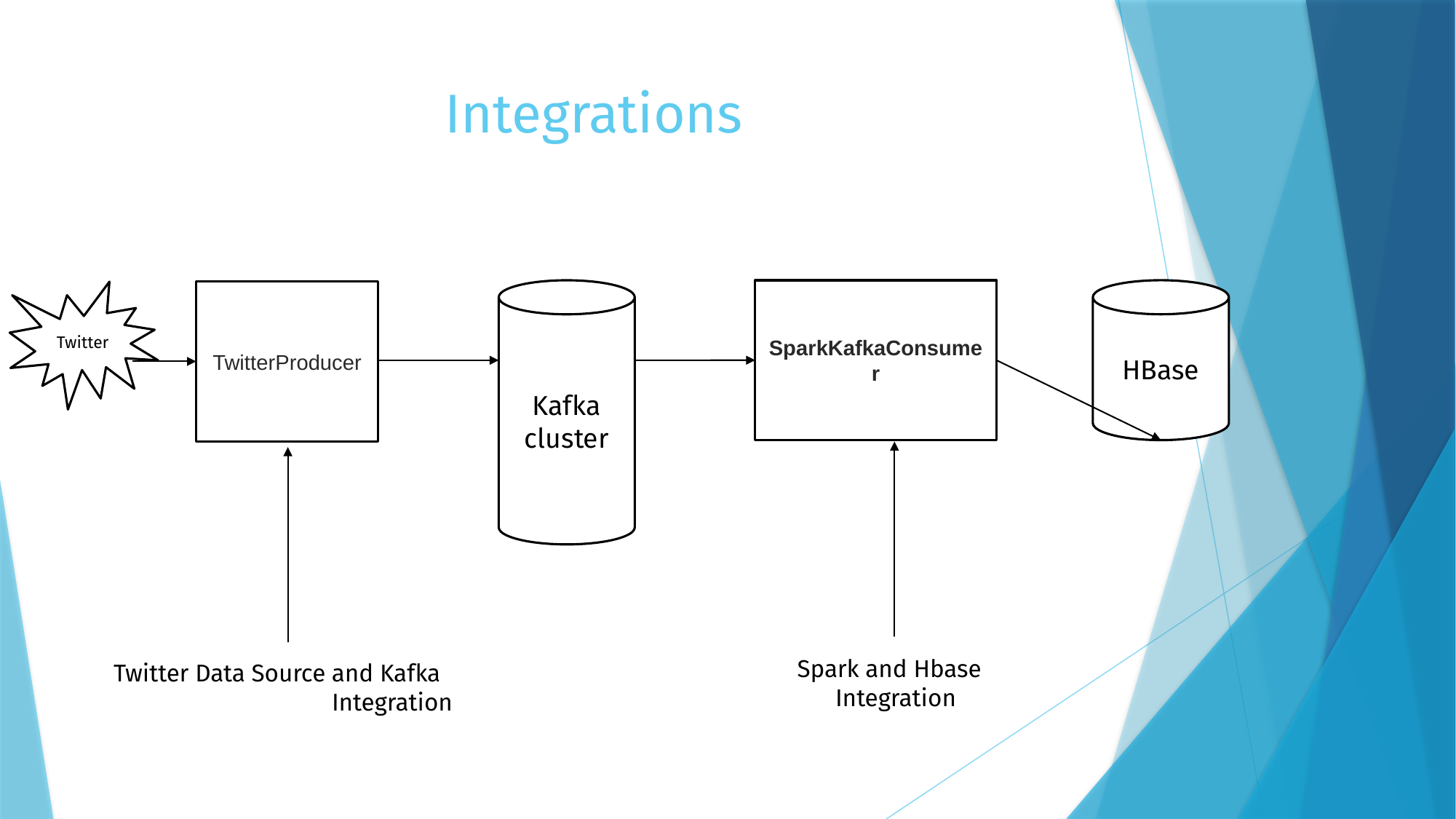

# Integrations
Kafka cluster
SparkKafkaConsumer
HBase
Twitter
TwitterProducer
Spark and Hbase
      Integration
Twitter Data Source and Kafka 		Integration